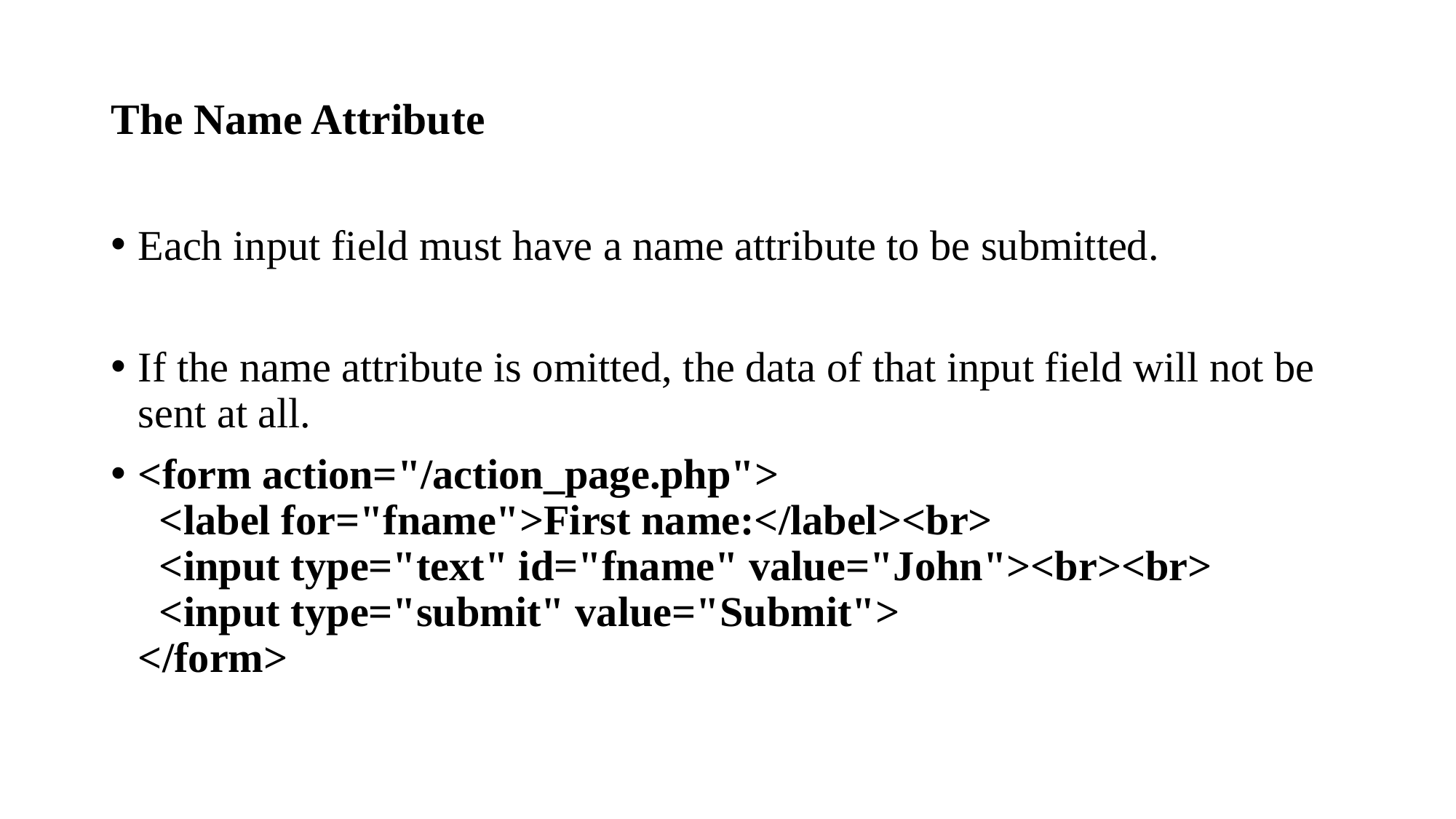

# The Name Attribute
Each input field must have a name attribute to be submitted.

If the name attribute is omitted, the data of that input field will not be sent at all.
<form action="/action_page.php">
  <label for="fname">First name:</label><br>
  <input type="text" id="fname" value="John"><br><br>
  <input type="submit" value="Submit">
</form>